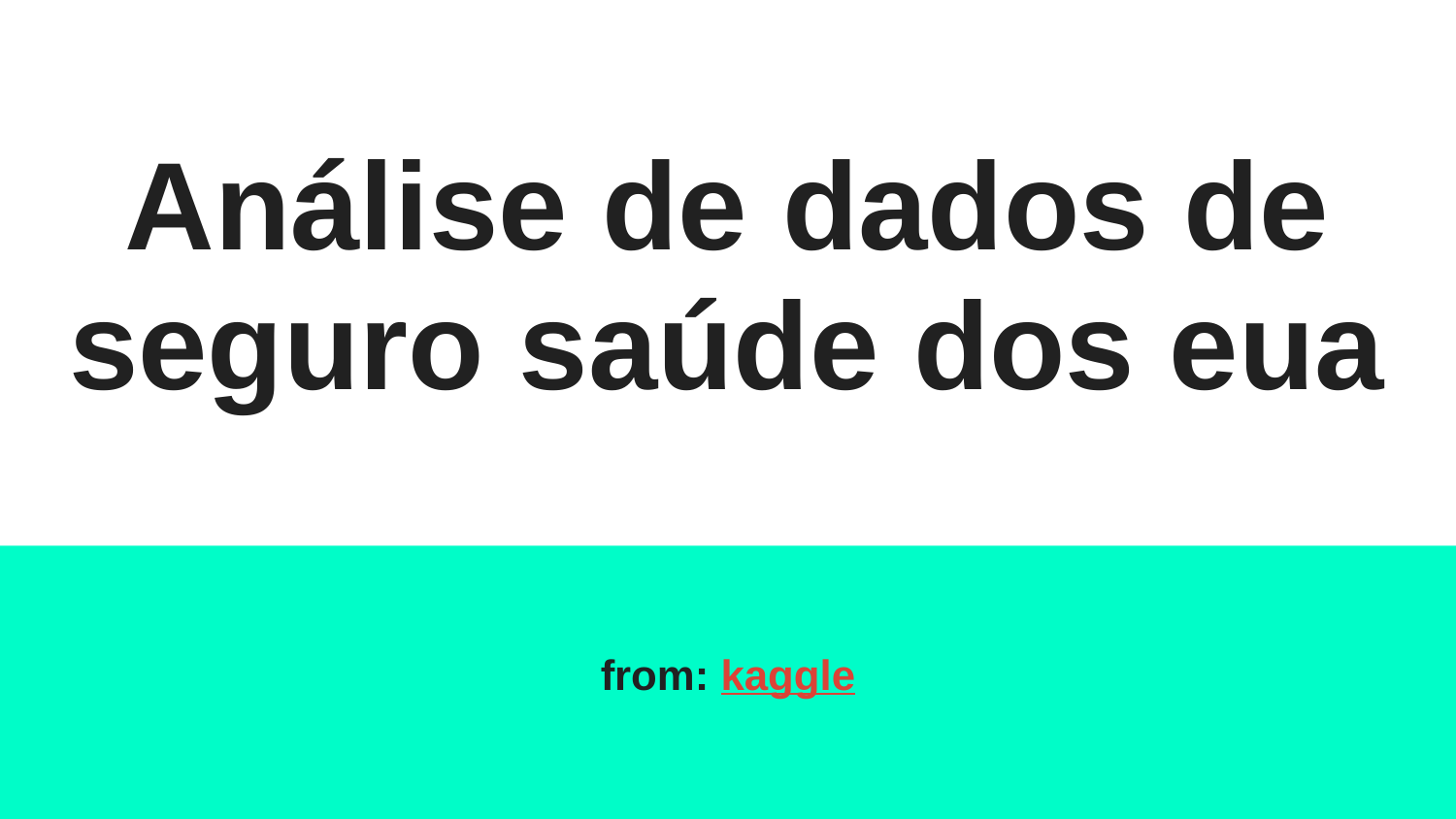

# Análise de dados de seguro saúde dos eua
from: kaggle